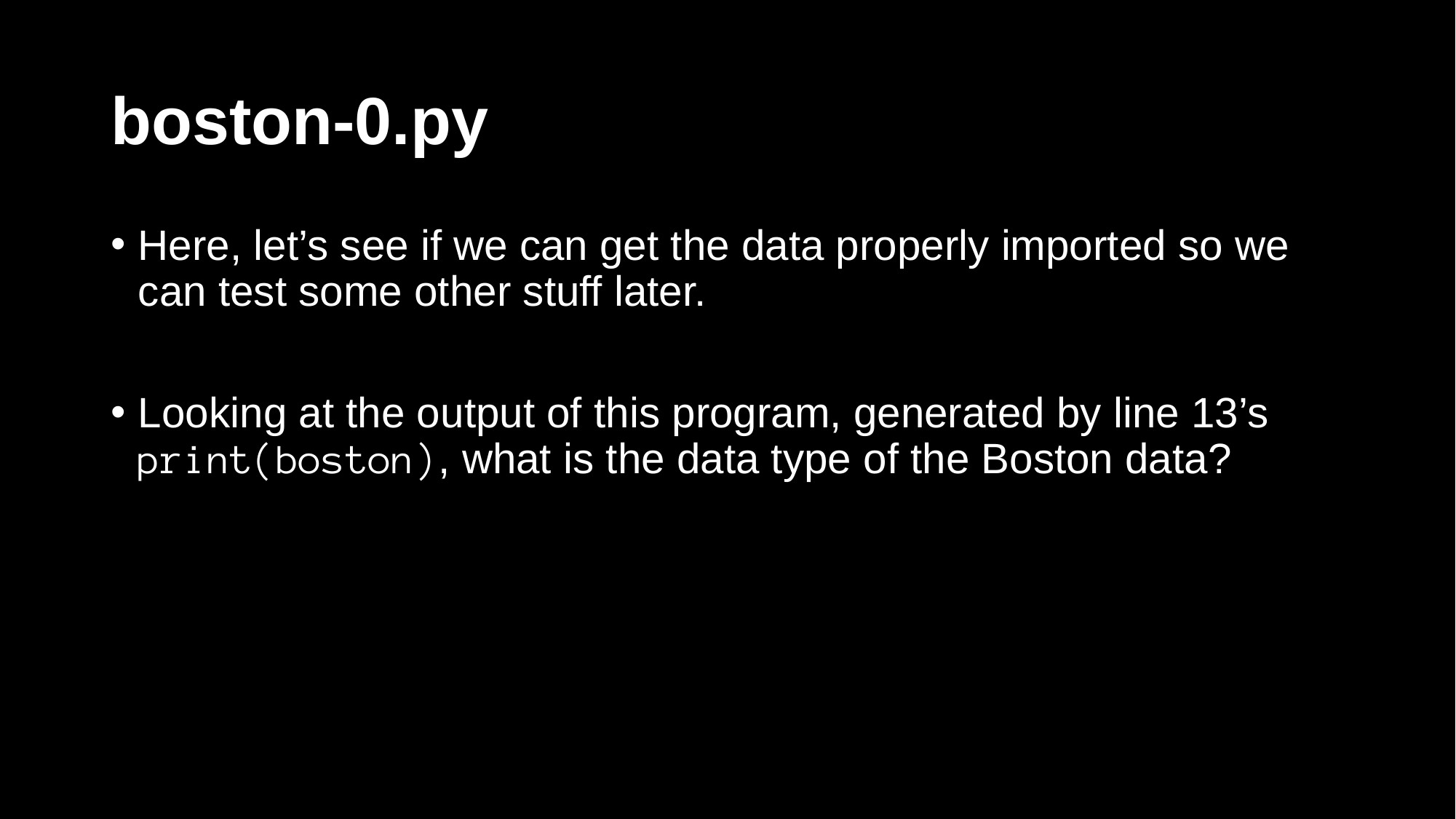

# boston-0.py
Here, let’s see if we can get the data properly imported so we can test some other stuff later.

Looking at the output of this program, generated by line 13’s print(boston), what is the data type of the Boston data?